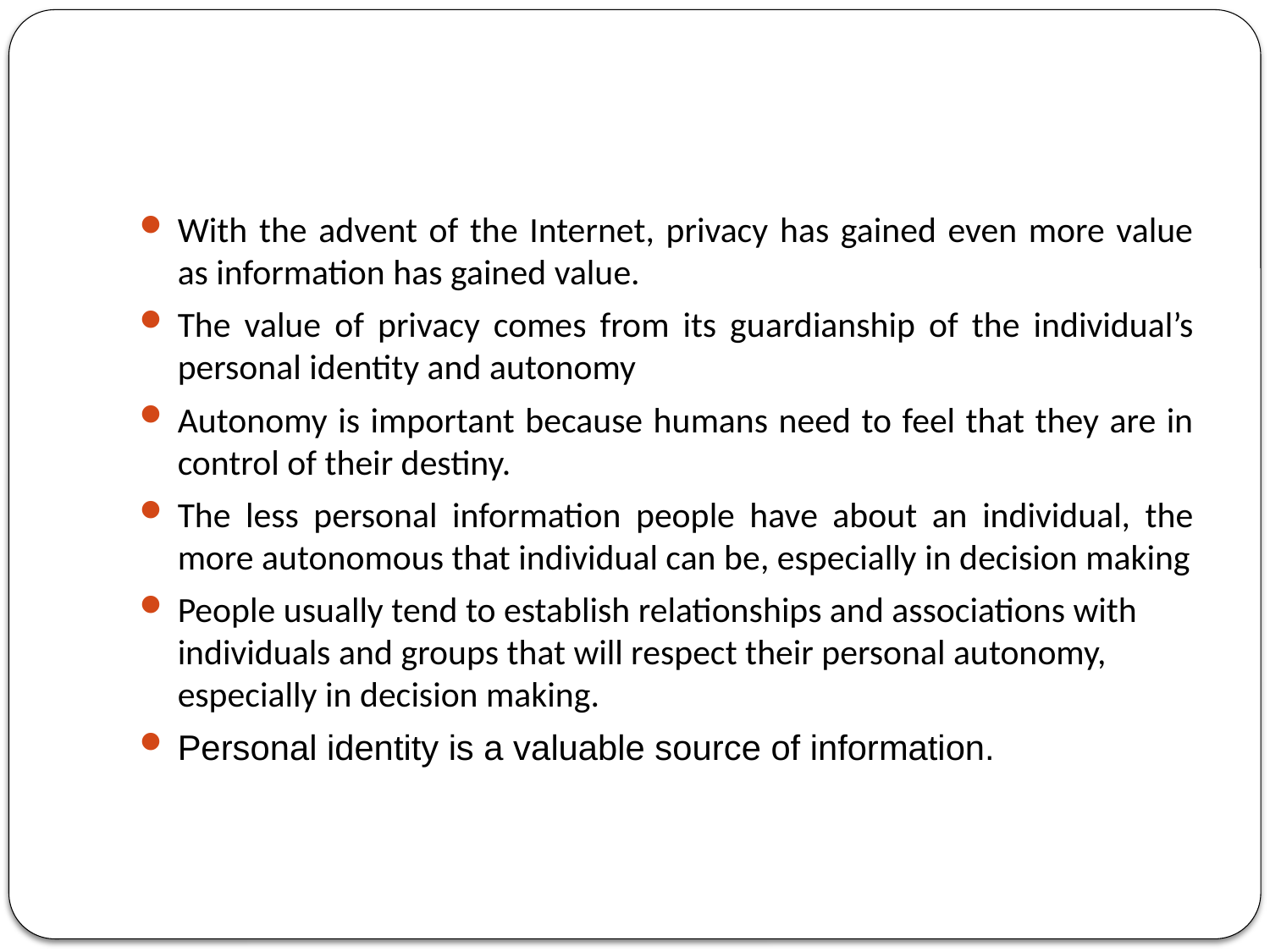

#
With the advent of the Internet, privacy has gained even more value as information has gained value.
The value of privacy comes from its guardianship of the individual’s personal identity and autonomy
Autonomy is important because humans need to feel that they are in control of their destiny.
The less personal information people have about an individual, the more autonomous that individual can be, especially in decision making
People usually tend to establish relationships and associations with individuals and groups that will respect their personal autonomy, especially in decision making.
Personal identity is a valuable source of information.